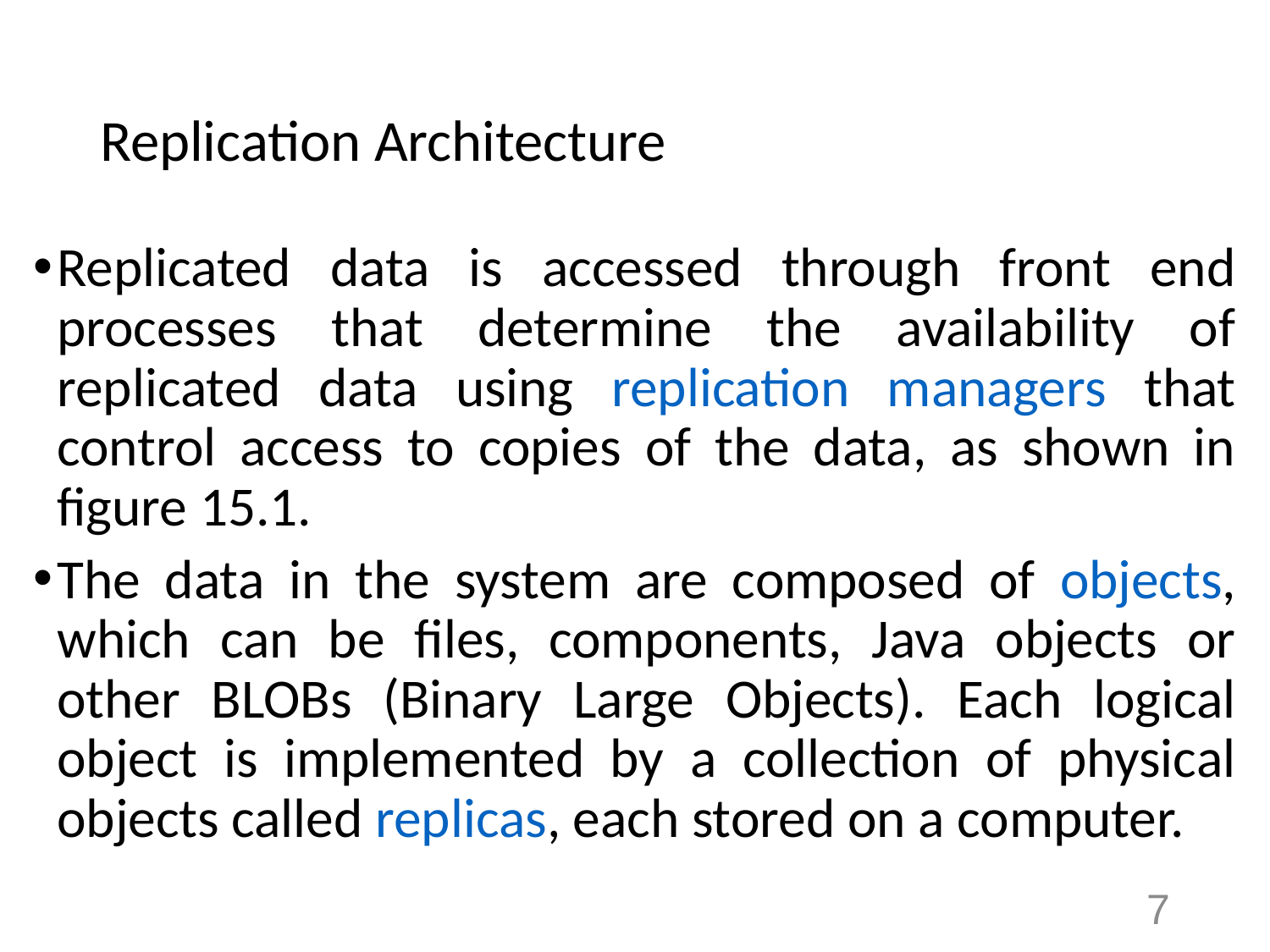

# Replication Architecture
Replicated data is accessed through front end processes that determine the availability of replicated data using replication managers that control access to copies of the data, as shown in figure 15.1.
The data in the system are composed of objects, which can be files, components, Java objects or other BLOBs (Binary Large Objects). Each logical object is implemented by a collection of physical objects called replicas, each stored on a computer.
7